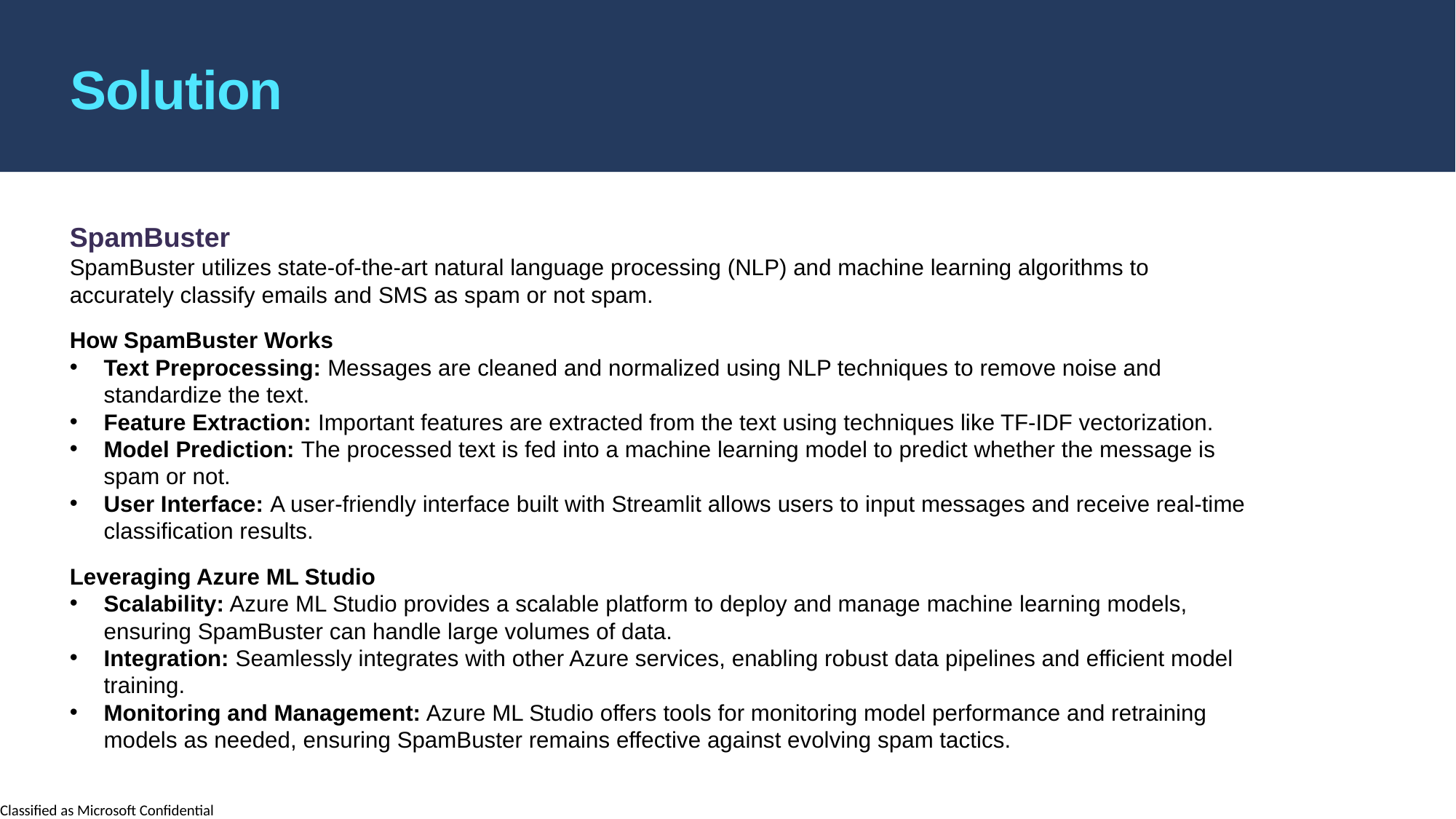

Solution
SpamBuster
SpamBuster utilizes state-of-the-art natural language processing (NLP) and machine learning algorithms to accurately classify emails and SMS as spam or not spam.

How SpamBuster Works
Text Preprocessing: Messages are cleaned and normalized using NLP techniques to remove noise and standardize the text.
Feature Extraction: Important features are extracted from the text using techniques like TF-IDF vectorization.
Model Prediction: The processed text is fed into a machine learning model to predict whether the message is spam or not.
User Interface: A user-friendly interface built with Streamlit allows users to input messages and receive real-time classification results.

Leveraging Azure ML Studio
Scalability: Azure ML Studio provides a scalable platform to deploy and manage machine learning models, ensuring SpamBuster can handle large volumes of data.
Integration: Seamlessly integrates with other Azure services, enabling robust data pipelines and efficient model training.
Monitoring and Management: Azure ML Studio offers tools for monitoring model performance and retraining models as needed, ensuring SpamBuster remains effective against evolving spam tactics.